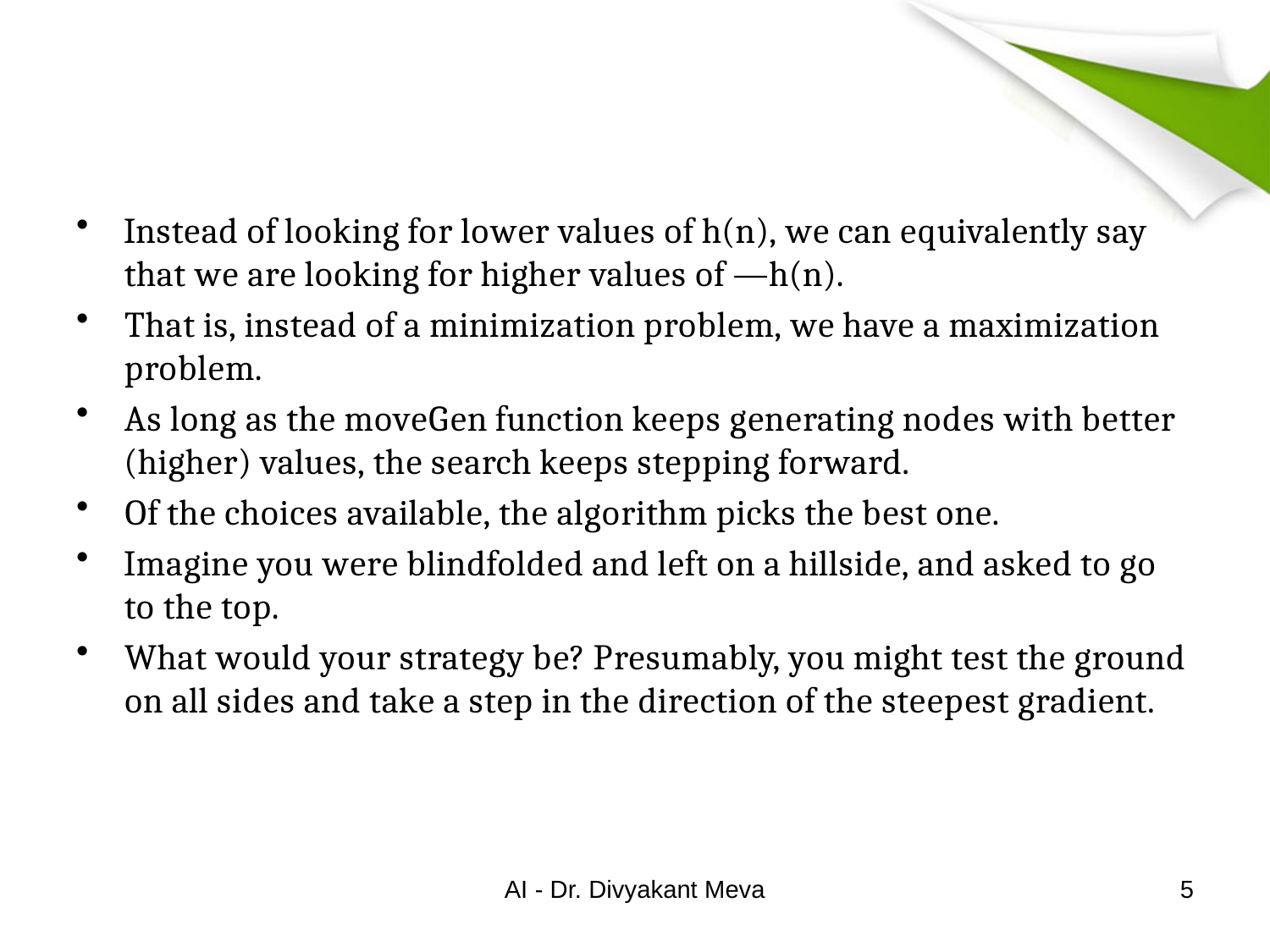

#
Instead of looking for lower values of h(n), we can equivalently say that we are looking for higher values of —h(n).
That is, instead of a minimization problem, we have a maximization problem.
As long as the moveGen function keeps generating nodes with better (higher) values, the search keeps stepping forward.
Of the choices available, the algorithm picks the best one.
Imagine you were blindfolded and left on a hillside, and asked to go to the top.
What would your strategy be? Presumably, you might test the ground on all sides and take a step in the direction of the steepest gradient.
AI - Dr. Divyakant Meva
5